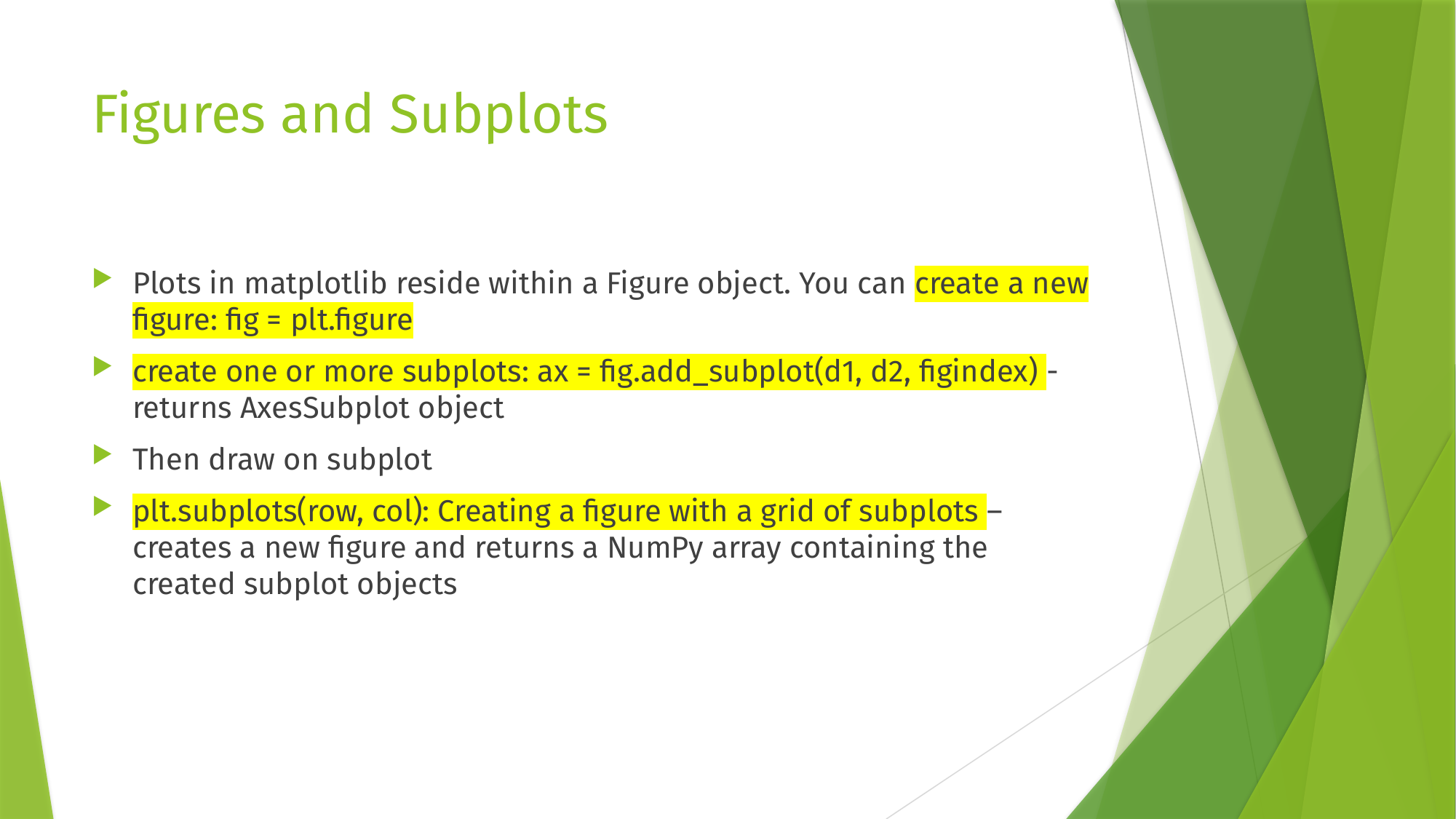

# Figures and Subplots
Plots in matplotlib reside within a Figure object. You can create a new figure: fig = plt.figure
create one or more subplots: ax = fig.add_subplot(d1, d2, figindex) - returns AxesSubplot object
Then draw on subplot
plt.subplots(row, col): Creating a figure with a grid of subplots – creates a new figure and returns a NumPy array containing the created subplot objects